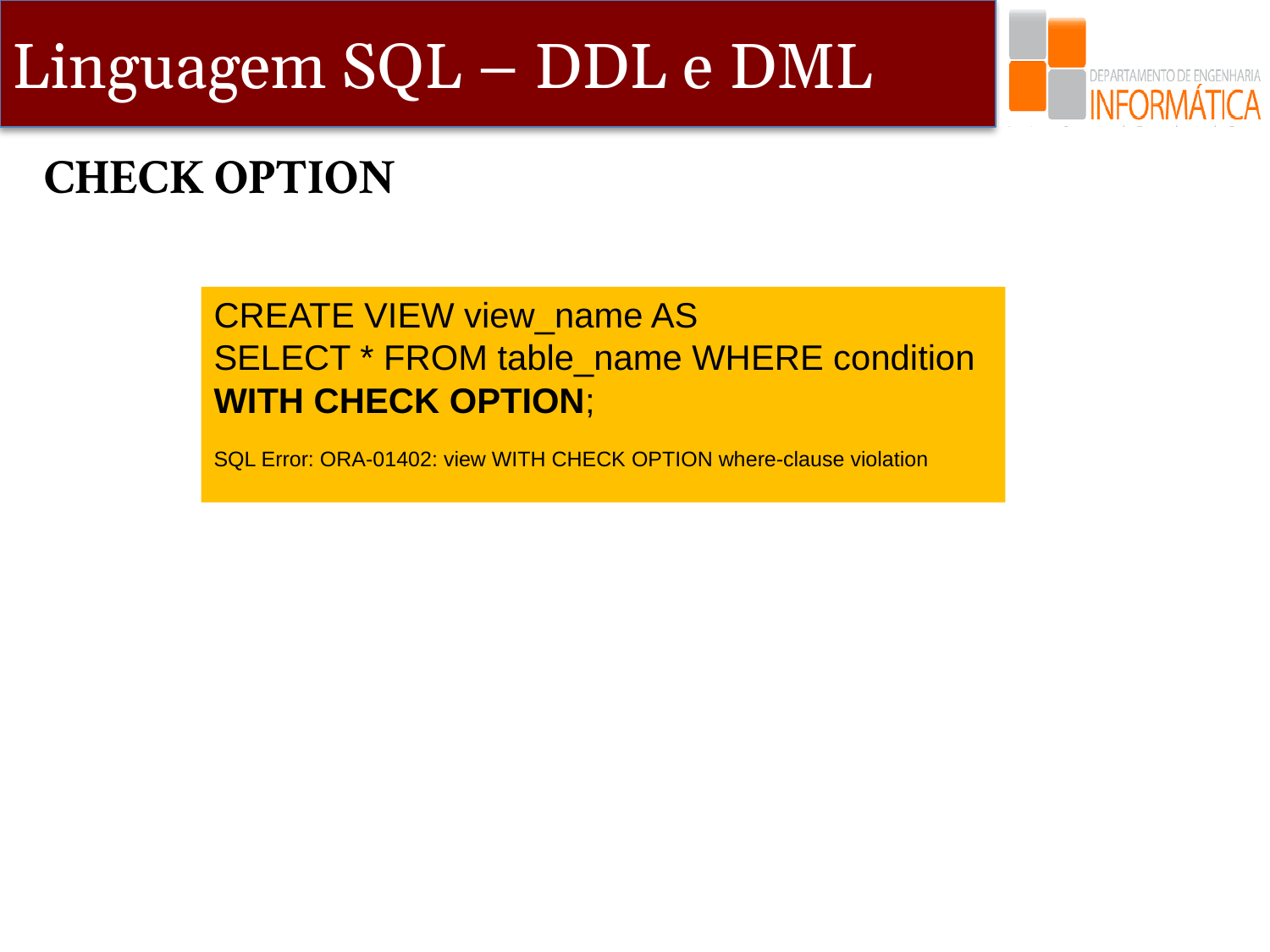

# CHECK OPTION
CREATE VIEW view_name AS
SELECT * FROM table_name WHERE condition
WITH CHECK OPTION;

SQL Error: ORA-01402: view WITH CHECK OPTION where-clause violation